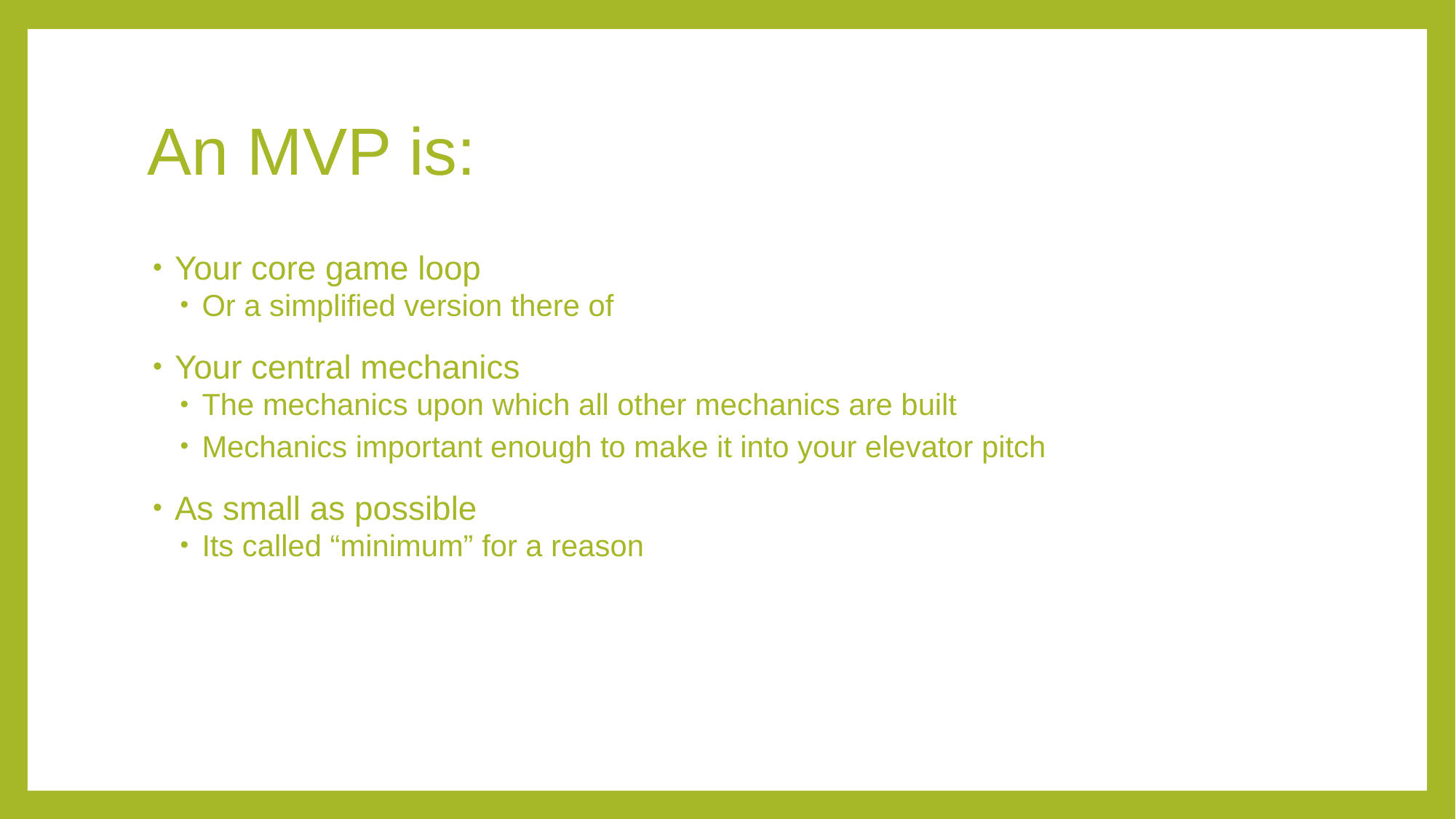

# An MVP is:
Your core game loop
Or a simplified version there of
Your central mechanics
The mechanics upon which all other mechanics are built
Mechanics important enough to make it into your elevator pitch
As small as possible
Its called “minimum” for a reason